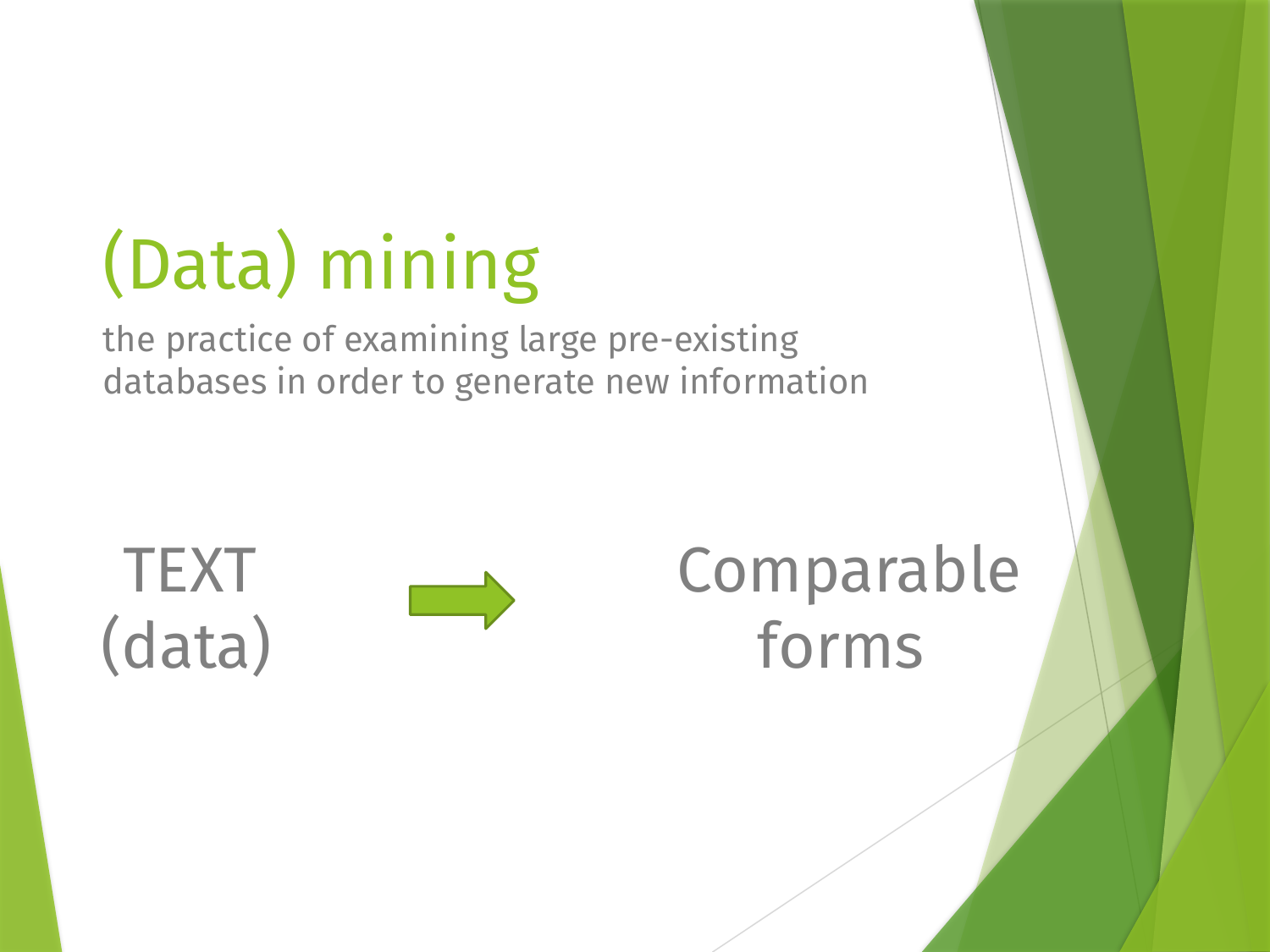

# (Data) mining
the practice of examining large pre-existing databases in order to generate new information
TEXT (data)
Comparable forms